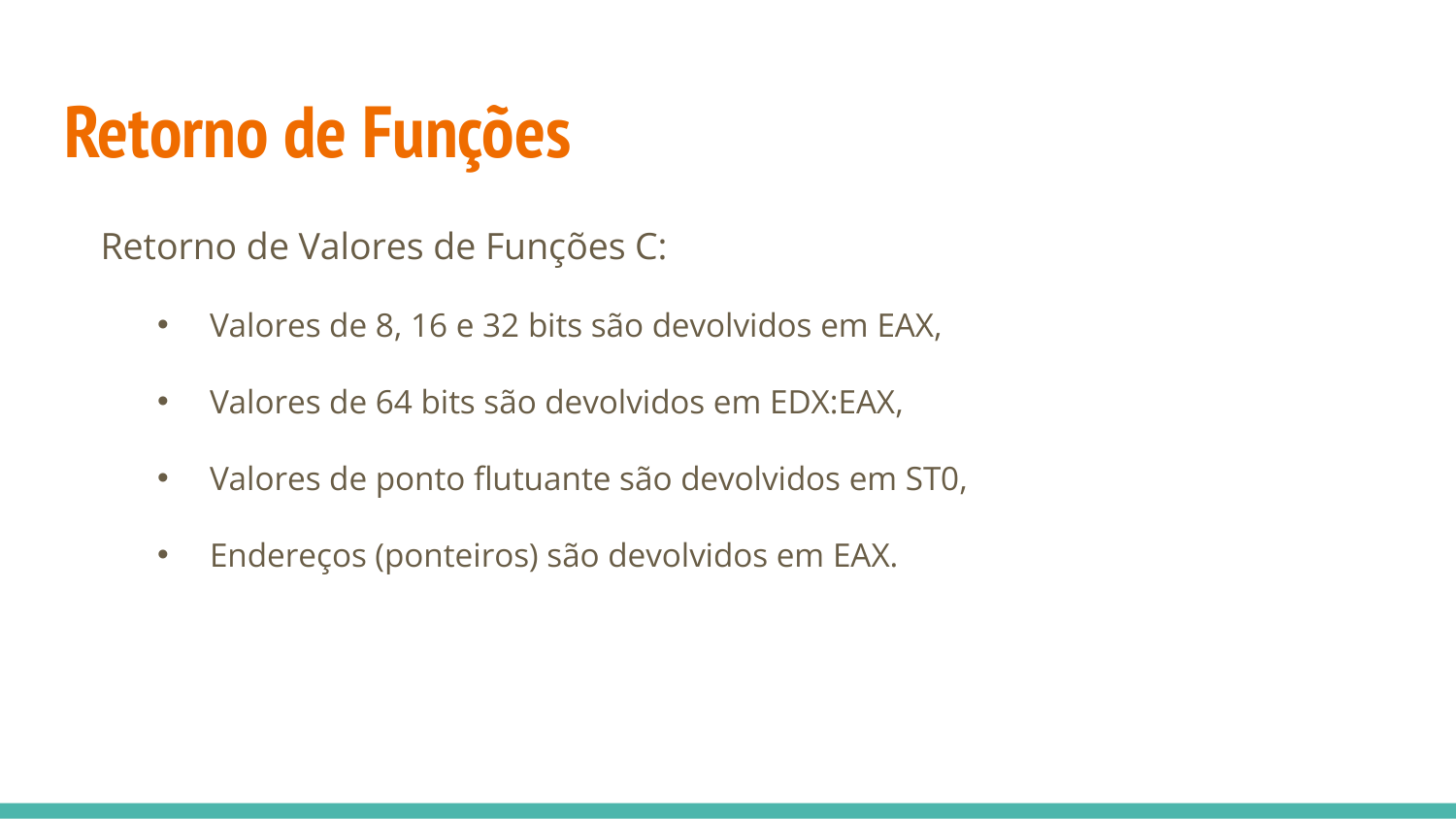

# Retorno de Funções
Retorno de Valores de Funções C:
Valores de 8, 16 e 32 bits são devolvidos em EAX,
Valores de 64 bits são devolvidos em EDX:EAX,
Valores de ponto flutuante são devolvidos em ST0,
Endereços (ponteiros) são devolvidos em EAX.